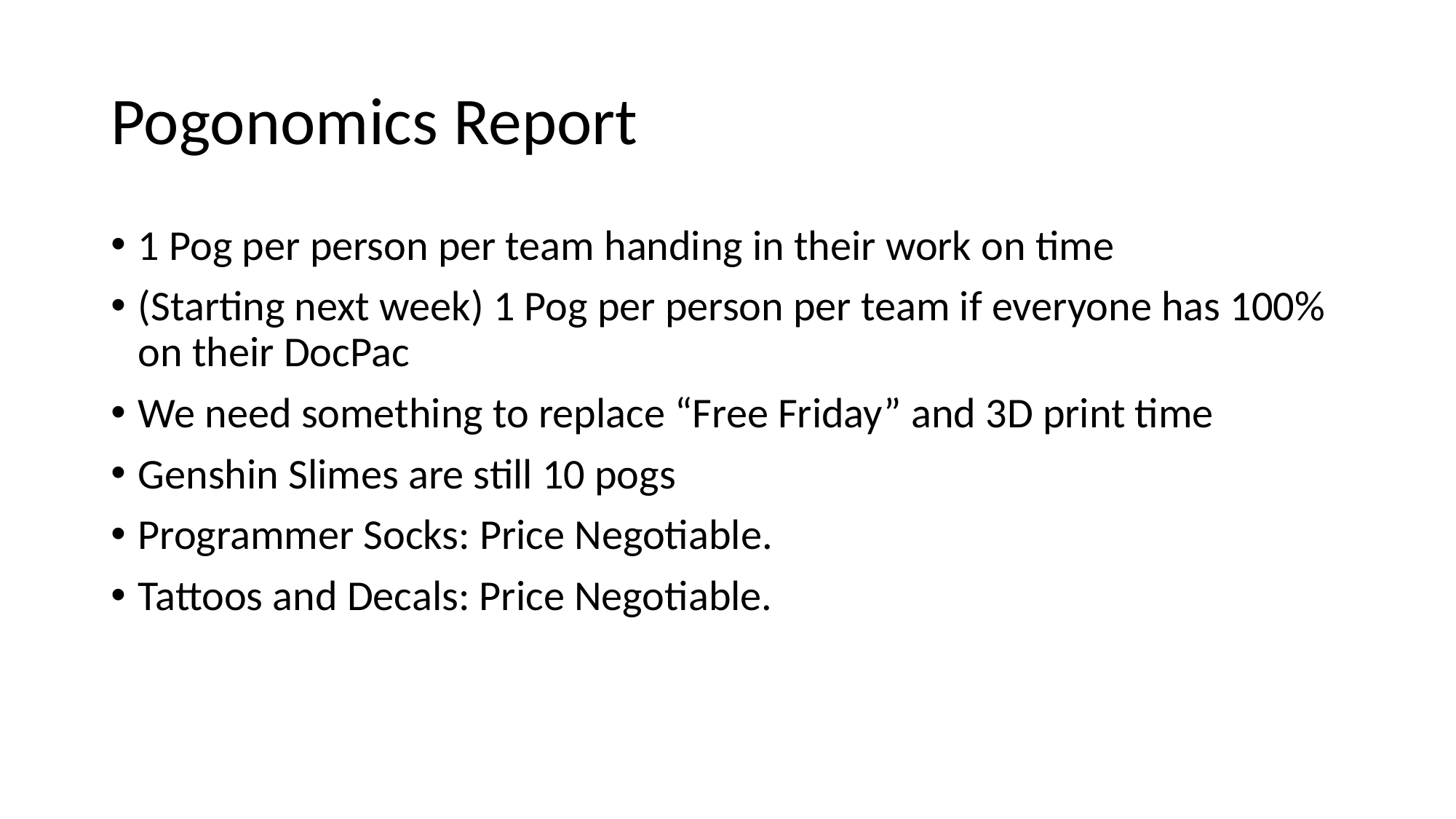

# Pogonomics Report
1 Pog per person per team handing in their work on time
(Starting next week) 1 Pog per person per team if everyone has 100% on their DocPac
We need something to replace “Free Friday” and 3D print time
Genshin Slimes are still 10 pogs
Programmer Socks: Price Negotiable.
Tattoos and Decals: Price Negotiable.